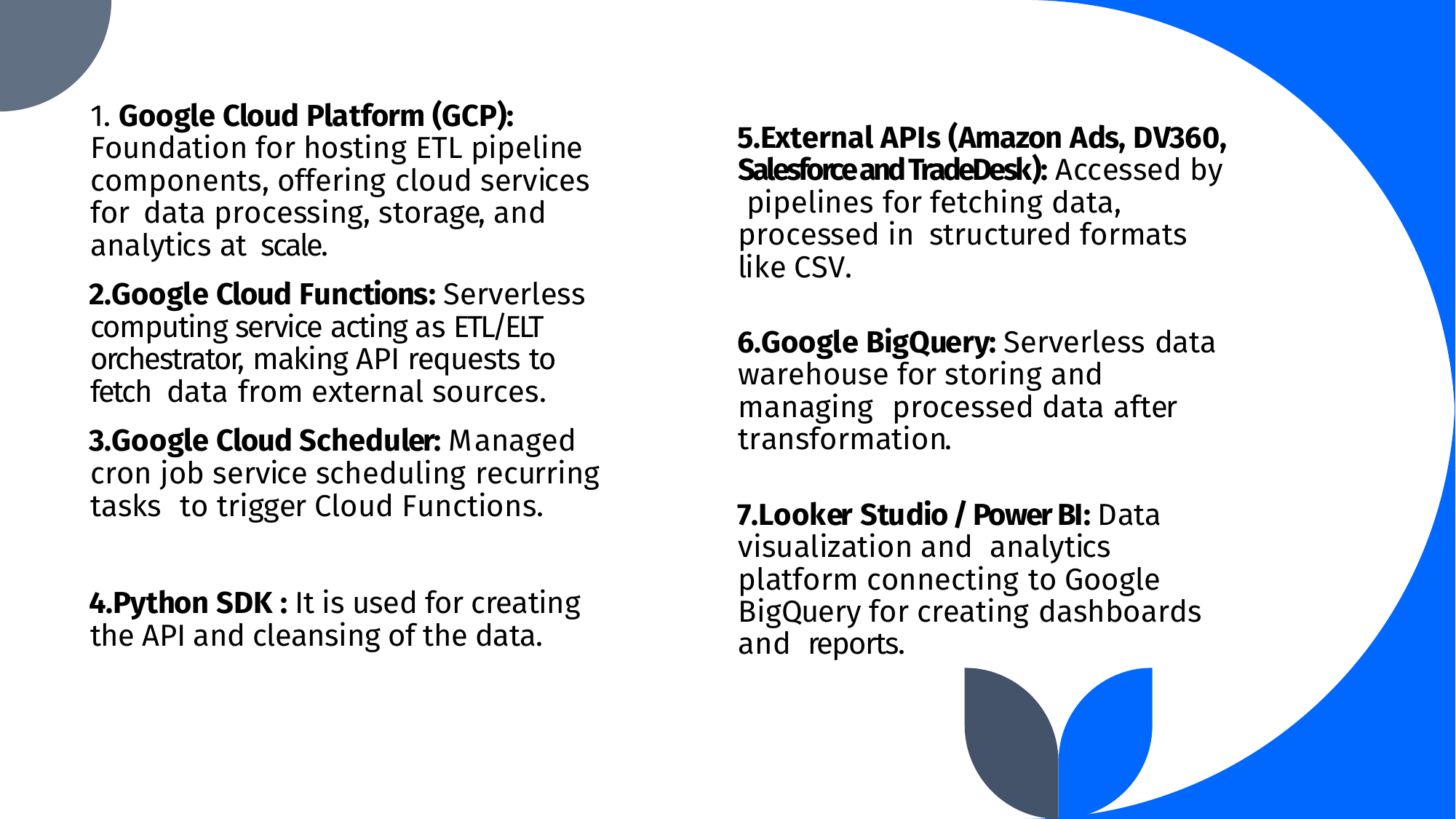

# 1. Google Cloud Platform (GCP):  Foundation for hosting ETL pipeline  components, offering cloud services for  data processing, storage, and analytics at  scale.
External APIs (Amazon Ads, DV360, Salesforce and TradeDesk): Accessed by  pipelines for fetching data, processed in  structured formats like CSV.

Google BigQuery: Serverless data  warehouse for storing and managing  processed data after transformation.

Looker Studio / Power BI: Data visualization and  analytics platform connecting to Google  BigQuery for creating dashboards and  reports.

Google Cloud Functions: Serverless  computing service acting as ETL/ELT  orchestrator, making API requests to fetch  data from external sources.
Google Cloud Scheduler: Managed  cron job service scheduling recurring tasks  to trigger Cloud Functions.

Python SDK : It is used for creating the API and cleansing of the data.